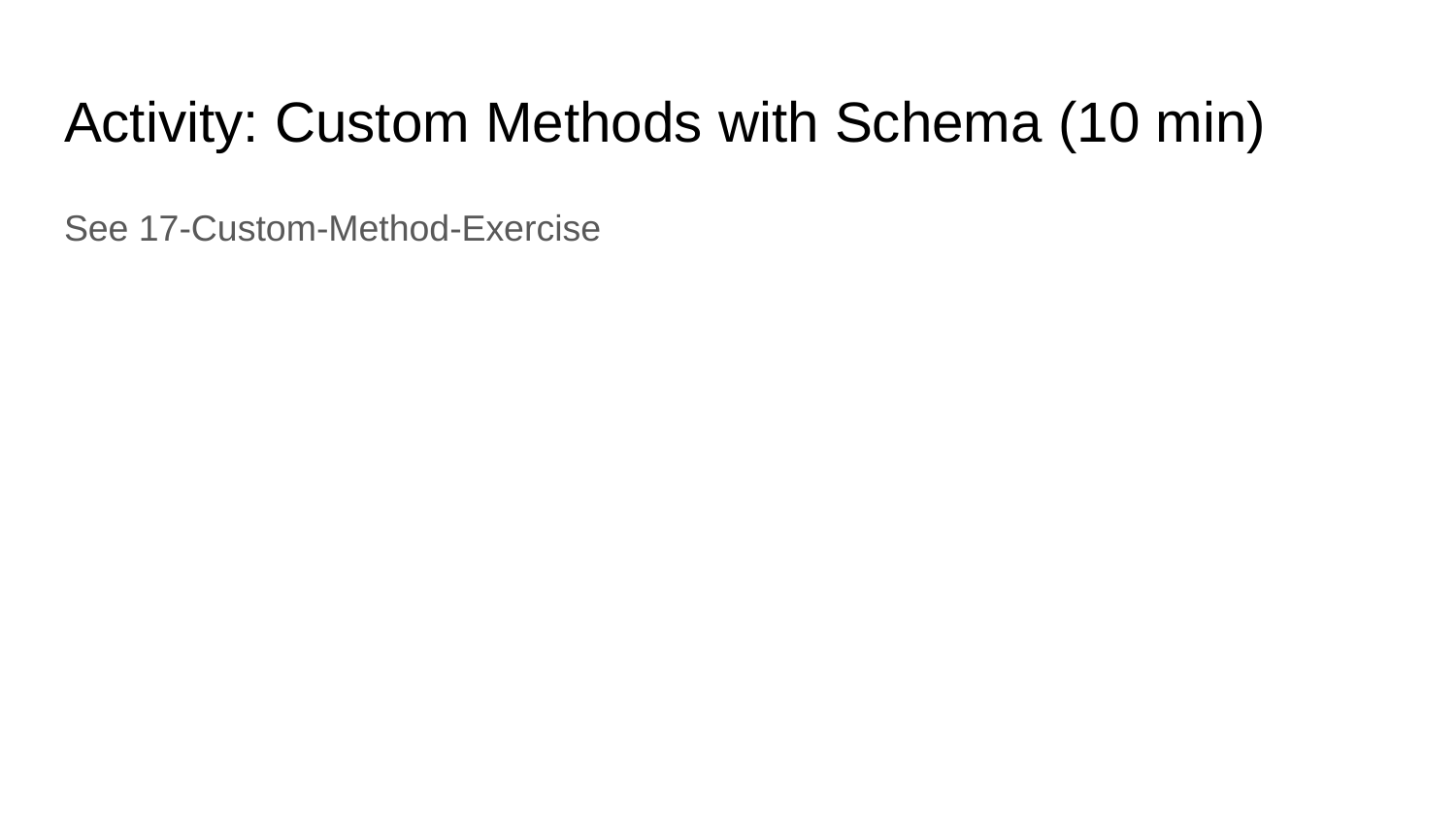

# Activity: Custom Methods with Schema (10 min)
See 17-Custom-Method-Exercise